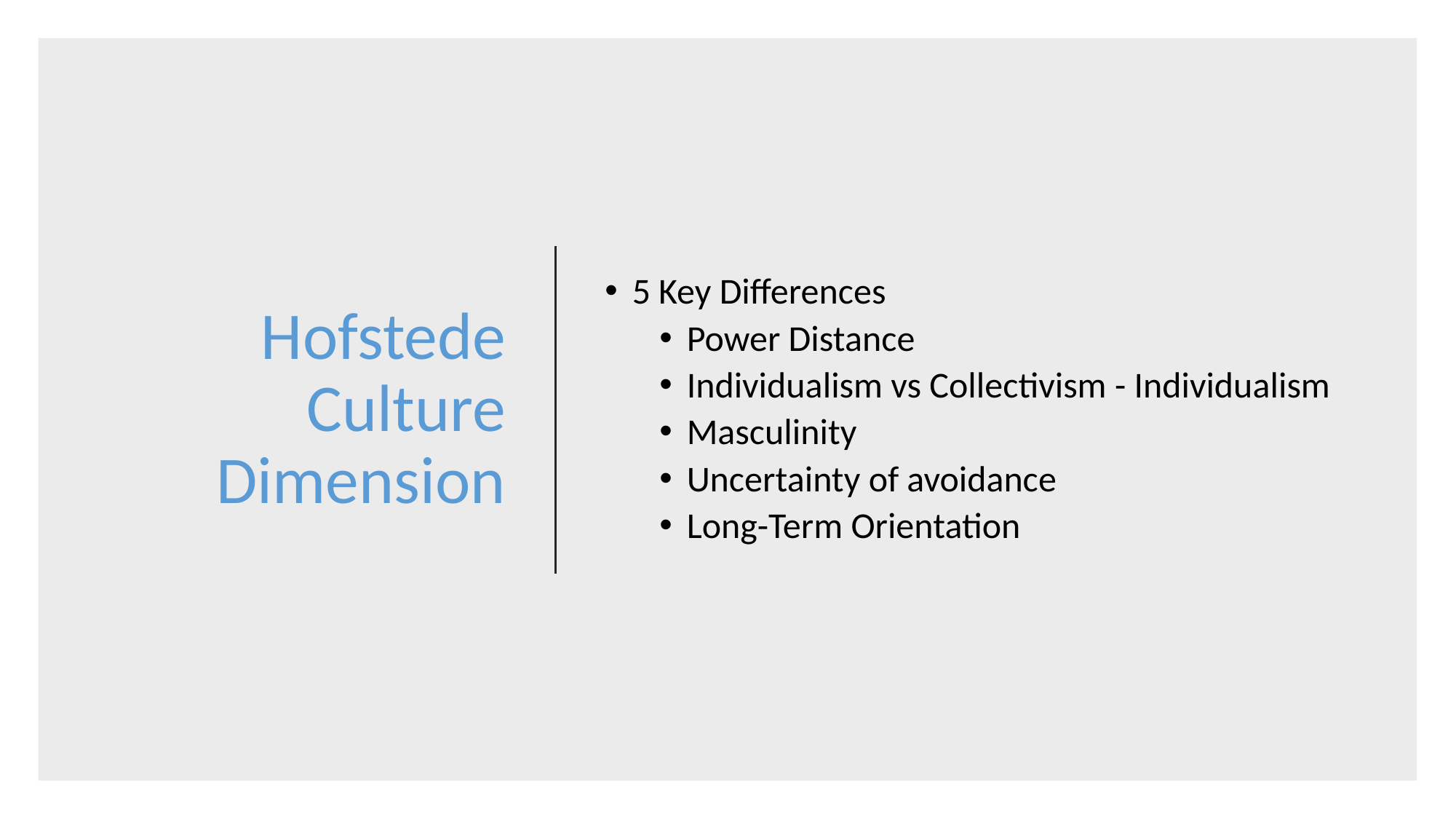

# Hofstede Culture Dimension
5 Key Differences
Power Distance
Individualism vs Collectivism - Individualism
Masculinity
Uncertainty of avoidance
Long-Term Orientation